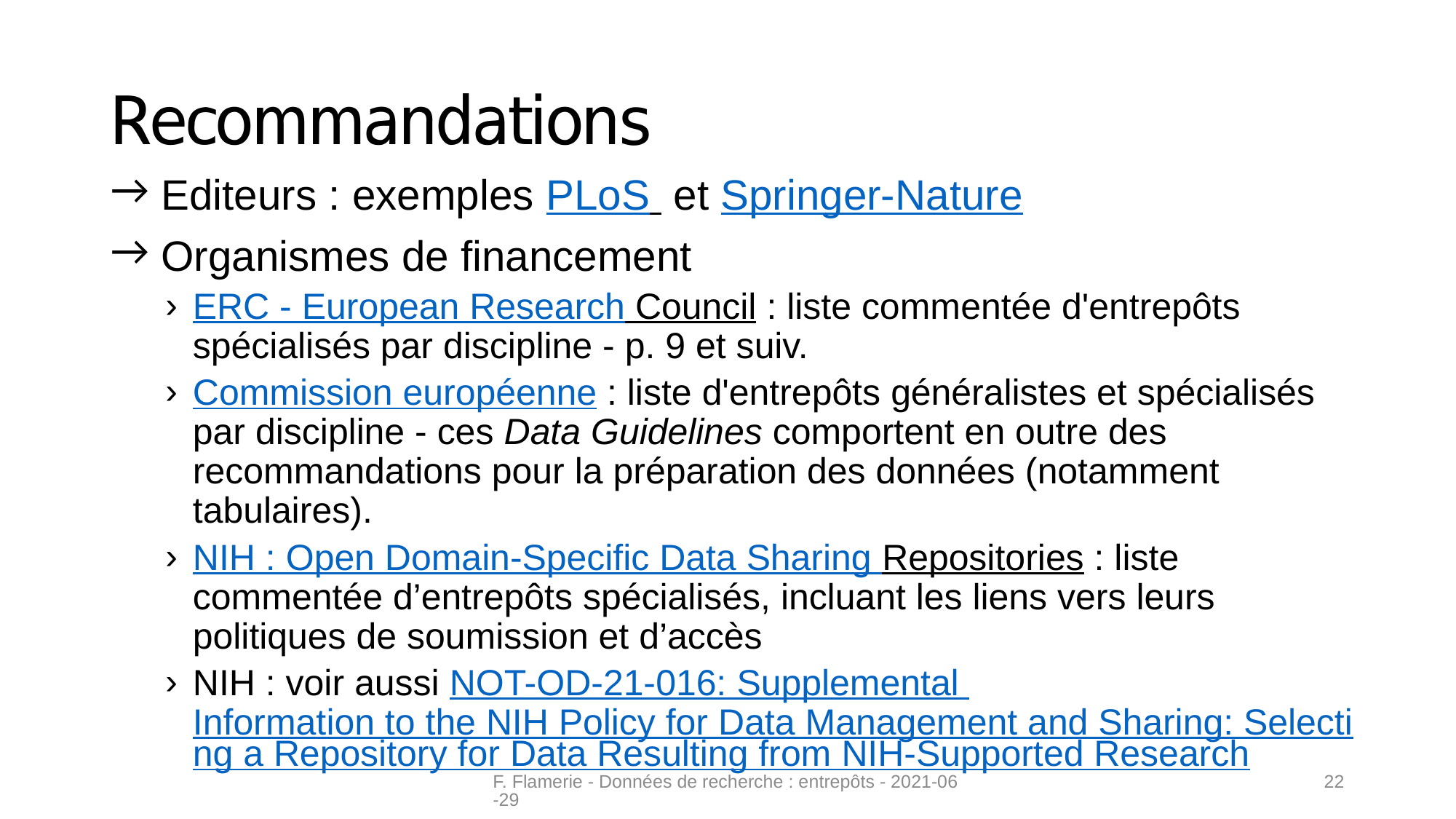

# Recommandations
 Editeurs : exemples PLoS  et Springer-Nature
 Organismes de financement
ERC - European Research Council : liste commentée d'entrepôts spécialisés par discipline - p. 9 et suiv.
Commission européenne : liste d'entrepôts généralistes et spécialisés par discipline - ces Data Guidelines comportent en outre des recommandations pour la préparation des données (notamment tabulaires).
NIH : Open Domain-Specific Data Sharing Repositories : liste commentée d’entrepôts spécialisés, incluant les liens vers leurs politiques de soumission et d’accès
NIH : voir aussi NOT-OD-21-016: Supplemental Information to the NIH Policy for Data Management and Sharing: Selecting a Repository for Data Resulting from NIH-Supported Research

F. Flamerie - Données de recherche : entrepôts - 2021-06-29
22